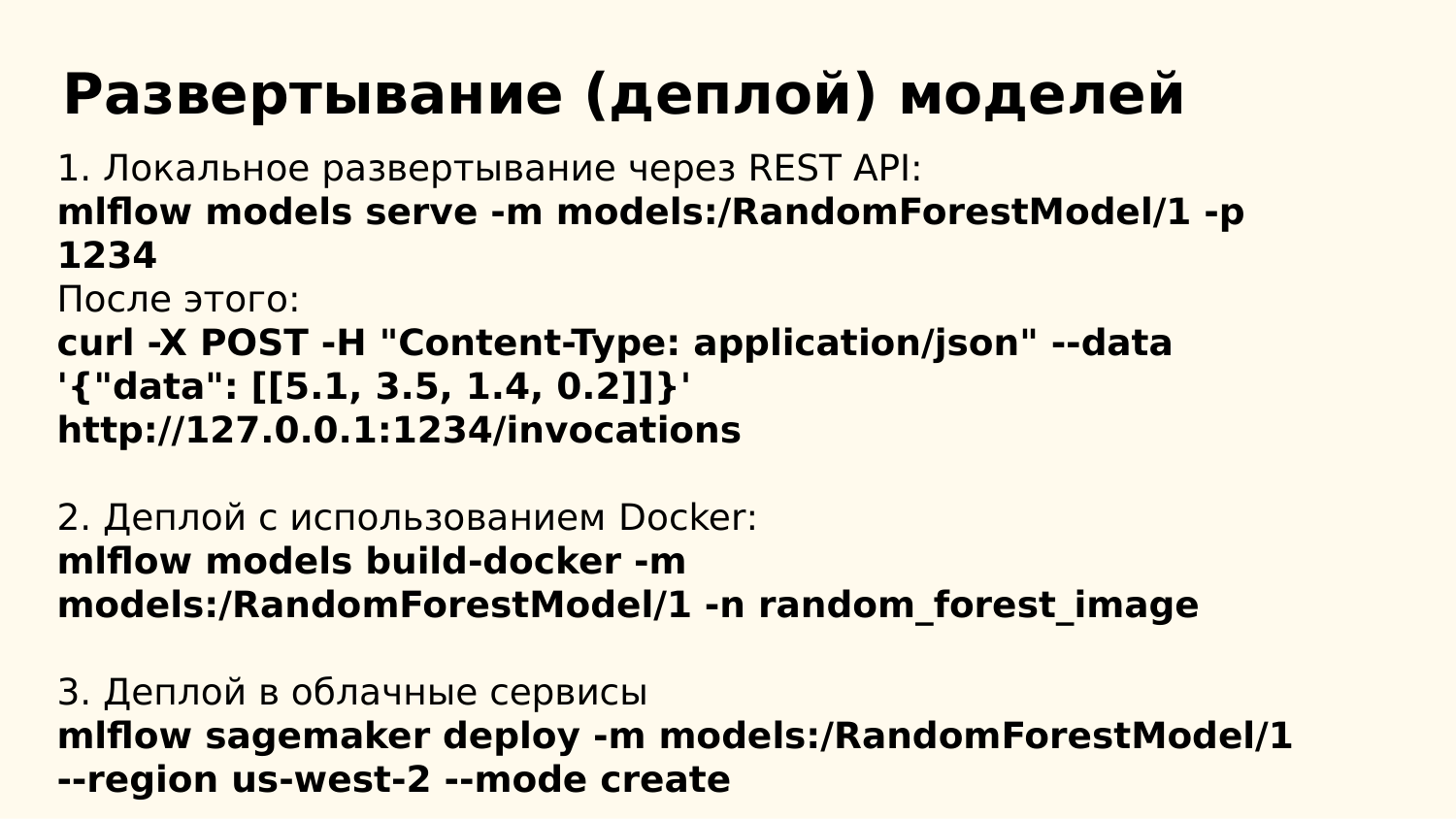

Развертывание (деплой) моделей
1. Локальное развертывание через REST API:
mlflow models serve -m models:/RandomForestModel/1 -p 1234
После этого:
curl -X POST -H "Content-Type: application/json" --data '{"data": [[5.1, 3.5, 1.4, 0.2]]}' http://127.0.0.1:1234/invocations

2. Деплой с использованием Docker:
mlflow models build-docker -m models:/RandomForestModel/1 -n random_forest_image

3. Деплой в облачные сервисы
mlflow sagemaker deploy -m models:/RandomForestModel/1 --region us-west-2 --mode create